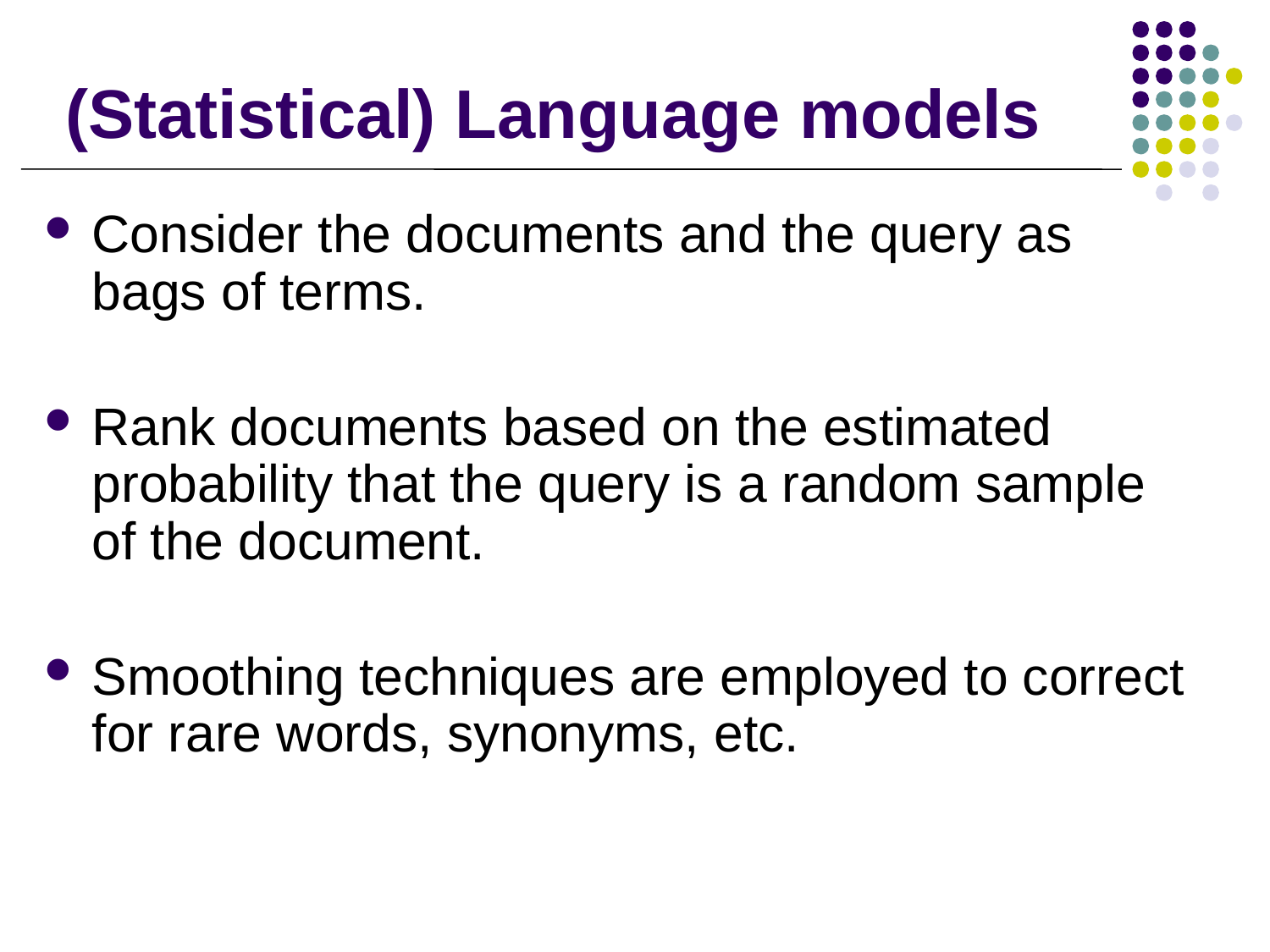

# (Statistical) Language models
Consider the documents and the query as bags of terms.

Rank documents based on the estimated probability that the query is a random sample of the document.

Smoothing techniques are employed to correct for rare words, synonyms, etc.